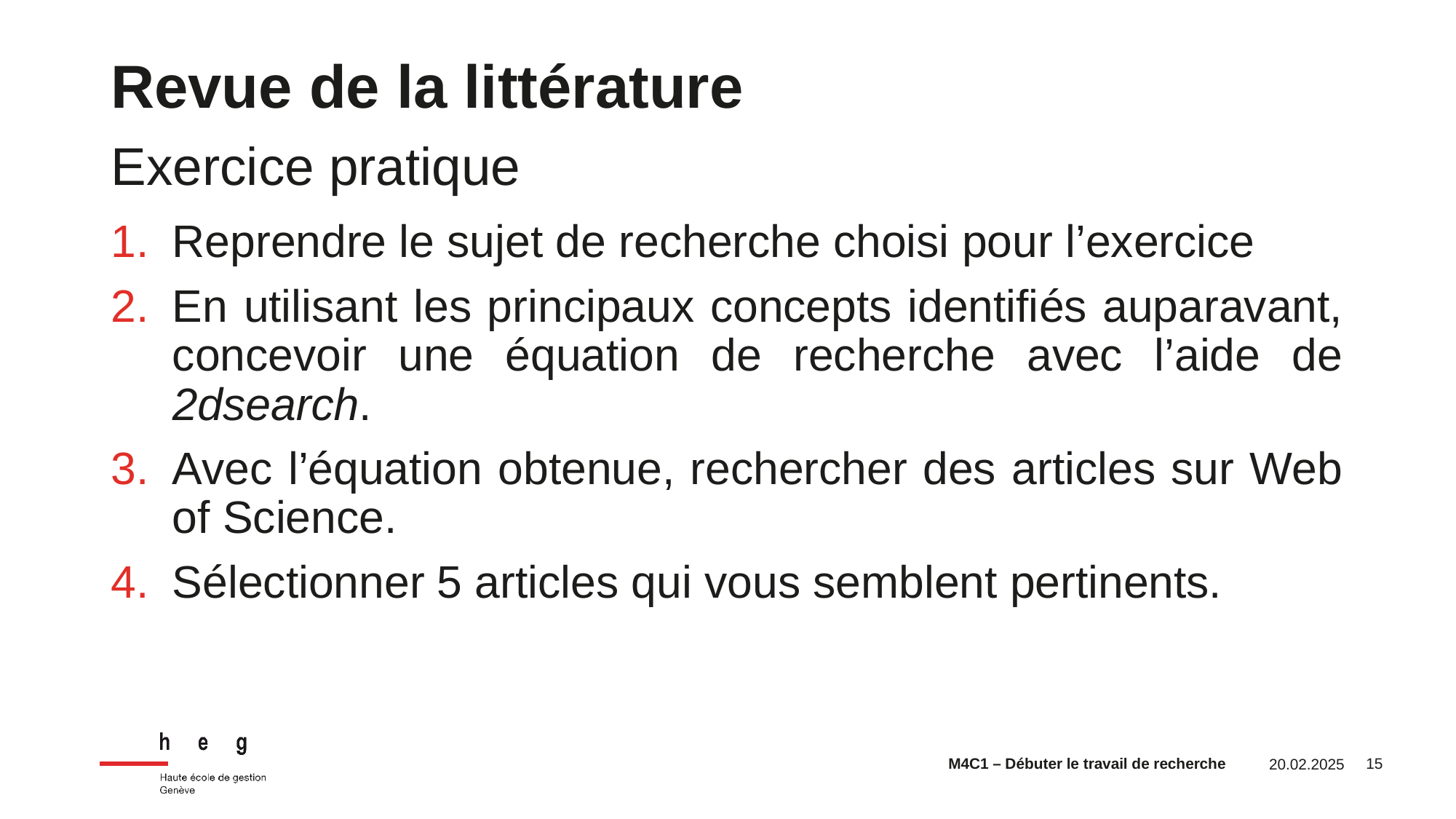

Revue de la littérature
Exercice pratique
Reprendre le sujet de recherche choisi pour l’exercice
En utilisant les principaux concepts identifiés auparavant, concevoir une équation de recherche avec l’aide de 2dsearch.
Avec l’équation obtenue, rechercher des articles sur Web of Science.
Sélectionner 5 articles qui vous semblent pertinents.